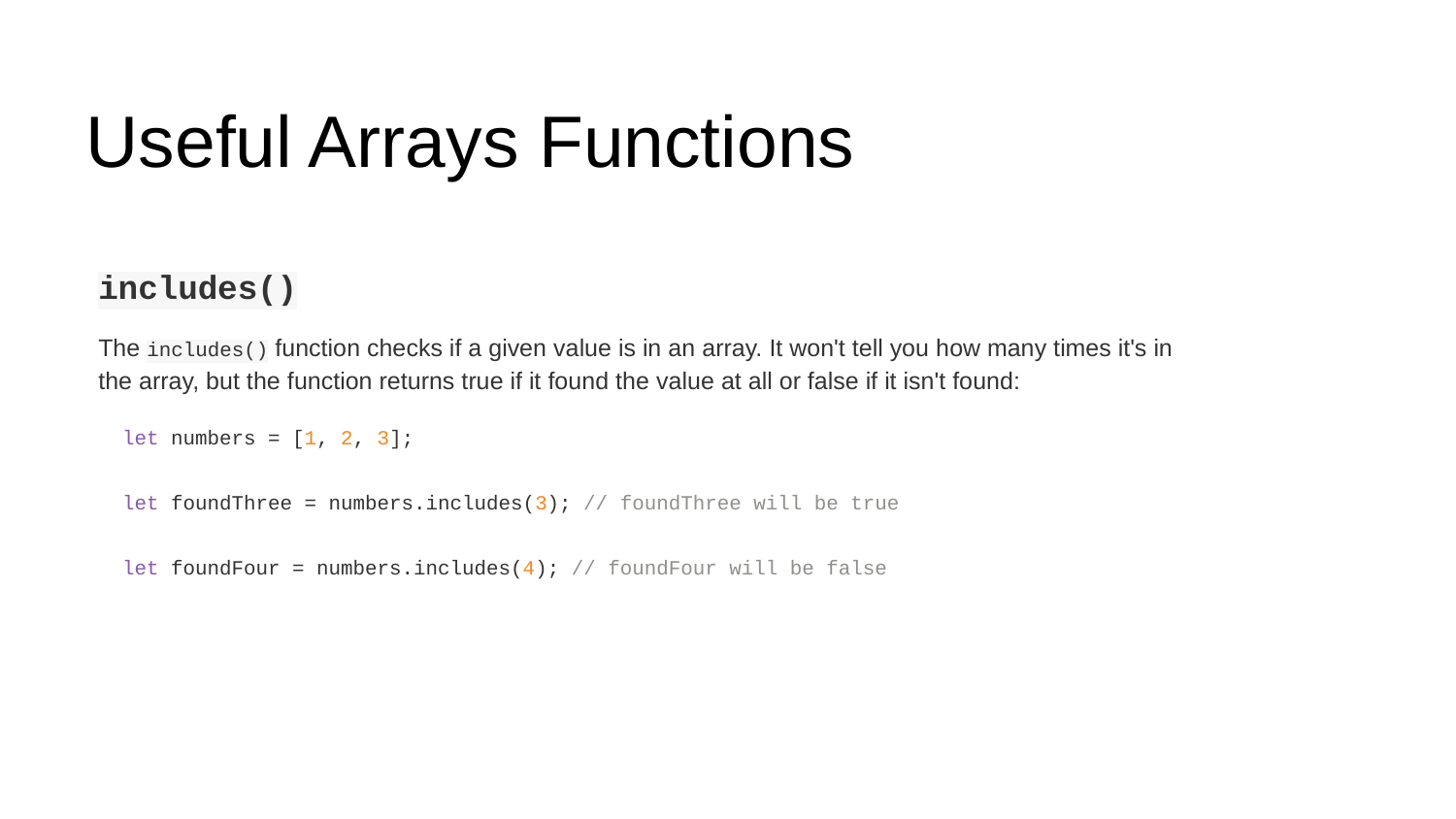

Useful Arrays Functions
includes()
The includes() function checks if a given value is in an array. It won't tell you how many times it's in the array, but the function returns true if it found the value at all or false if it isn't found:
let numbers = [1, 2, 3];
let foundThree = numbers.includes(3); // foundThree will be true
let foundFour = numbers.includes(4); // foundFour will be false